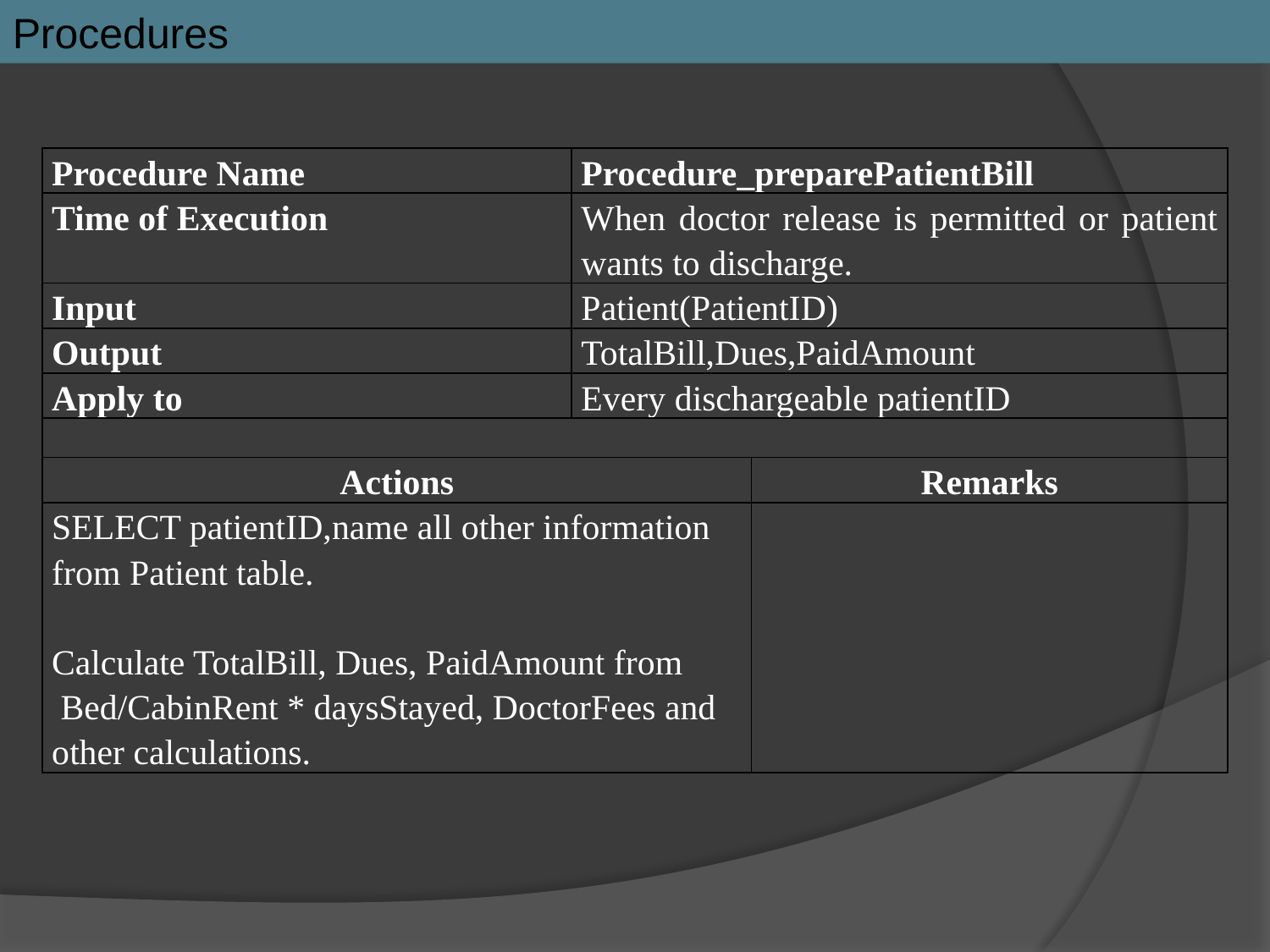

Procedures
| Procedure Name | Procedure\_preparePatientBill |  |
| --- | --- | --- |
| Time of Execution | When doctor release is permitted or patient wants to discharge. |  |
| Input | Patient(PatientID) |  |
| Output | TotalBill,Dues,PaidAmount |  |
| Apply to | Every dischargeable patientID |  |
|  |  |  |
| Actions |  | Remarks |
| SELECT patientID,name all other information from Patient table. Calculate TotalBill, Dues, PaidAmount from Bed/CabinRent \* daysStayed, DoctorFees and other calculations. |  |  |